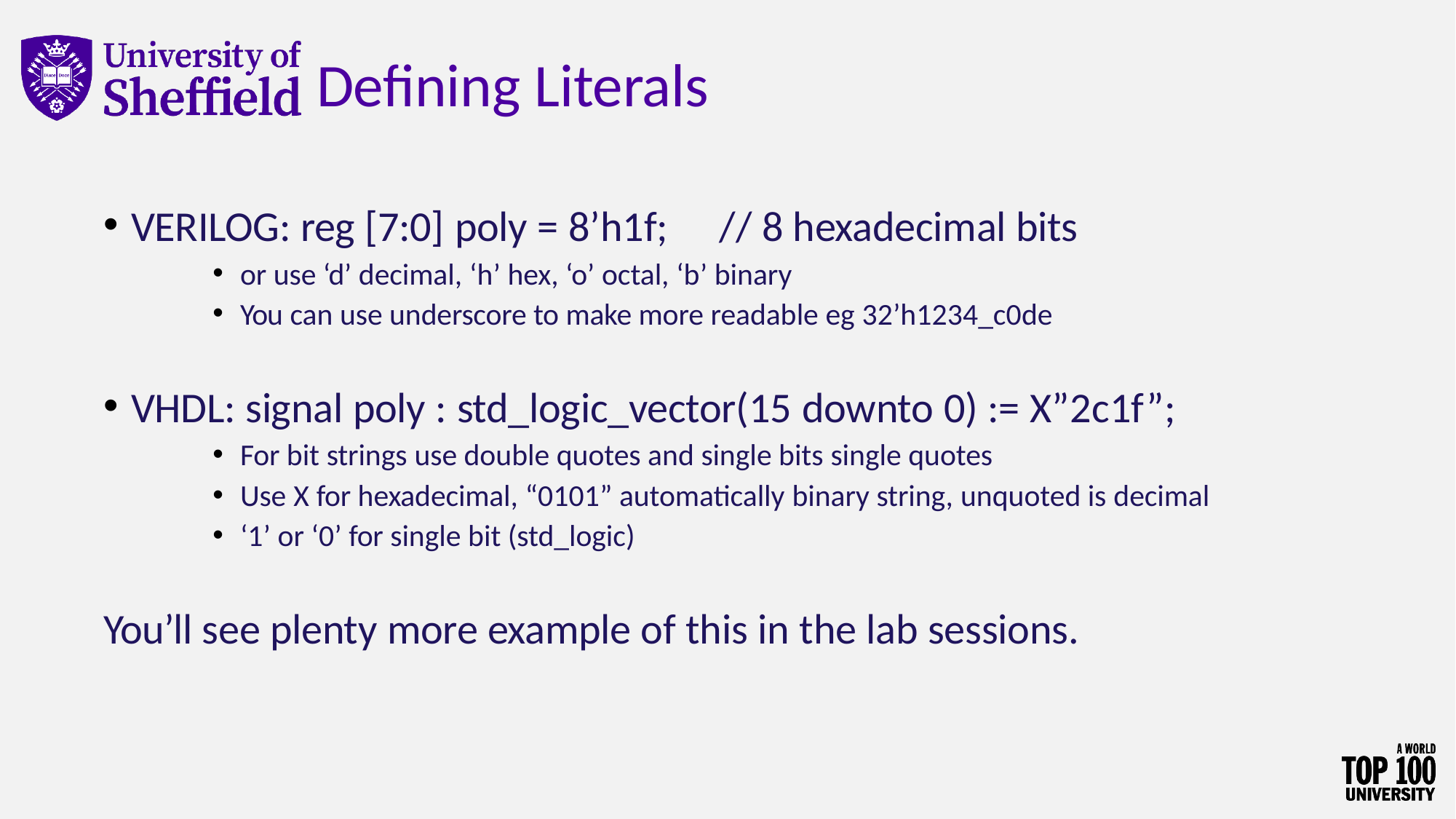

# Defining Literals
VERILOG: reg [7:0] poly = 8’h1f;	// 8 hexadecimal bits
or use ‘d’ decimal, ‘h’ hex, ‘o’ octal, ‘b’ binary
You can use underscore to make more readable eg 32’h1234_c0de

VHDL: signal poly : std_logic_vector(15 downto 0) := X”2c1f”;
For bit strings use double quotes and single bits single quotes
Use X for hexadecimal, “0101” automatically binary string, unquoted is decimal
‘1’ or ‘0’ for single bit (std_logic)

You’ll see plenty more example of this in the lab sessions.